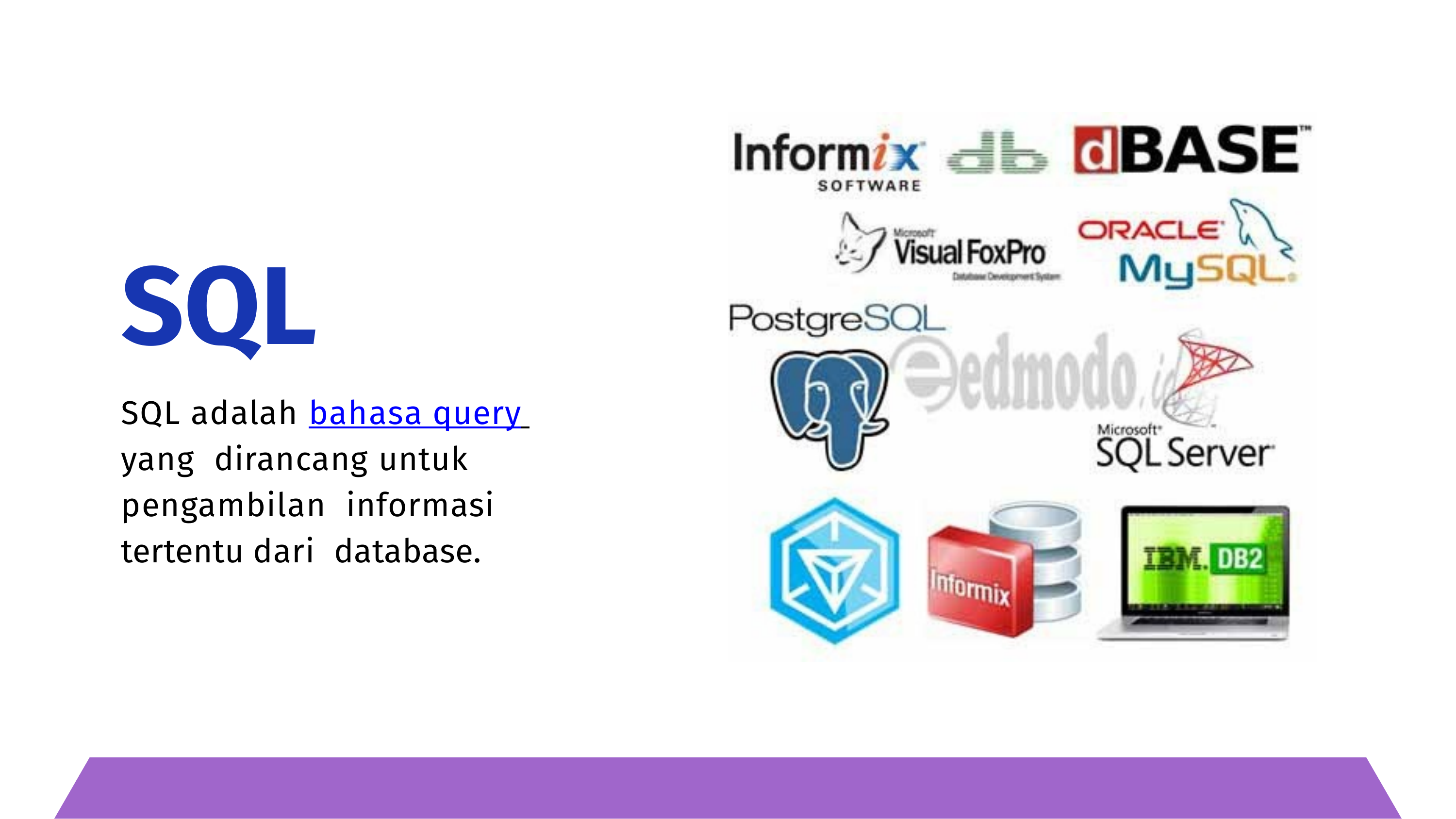

# SQL
SQL adalah bahasa query yang  dirancang untuk pengambilan  informasi tertentu dari  database.